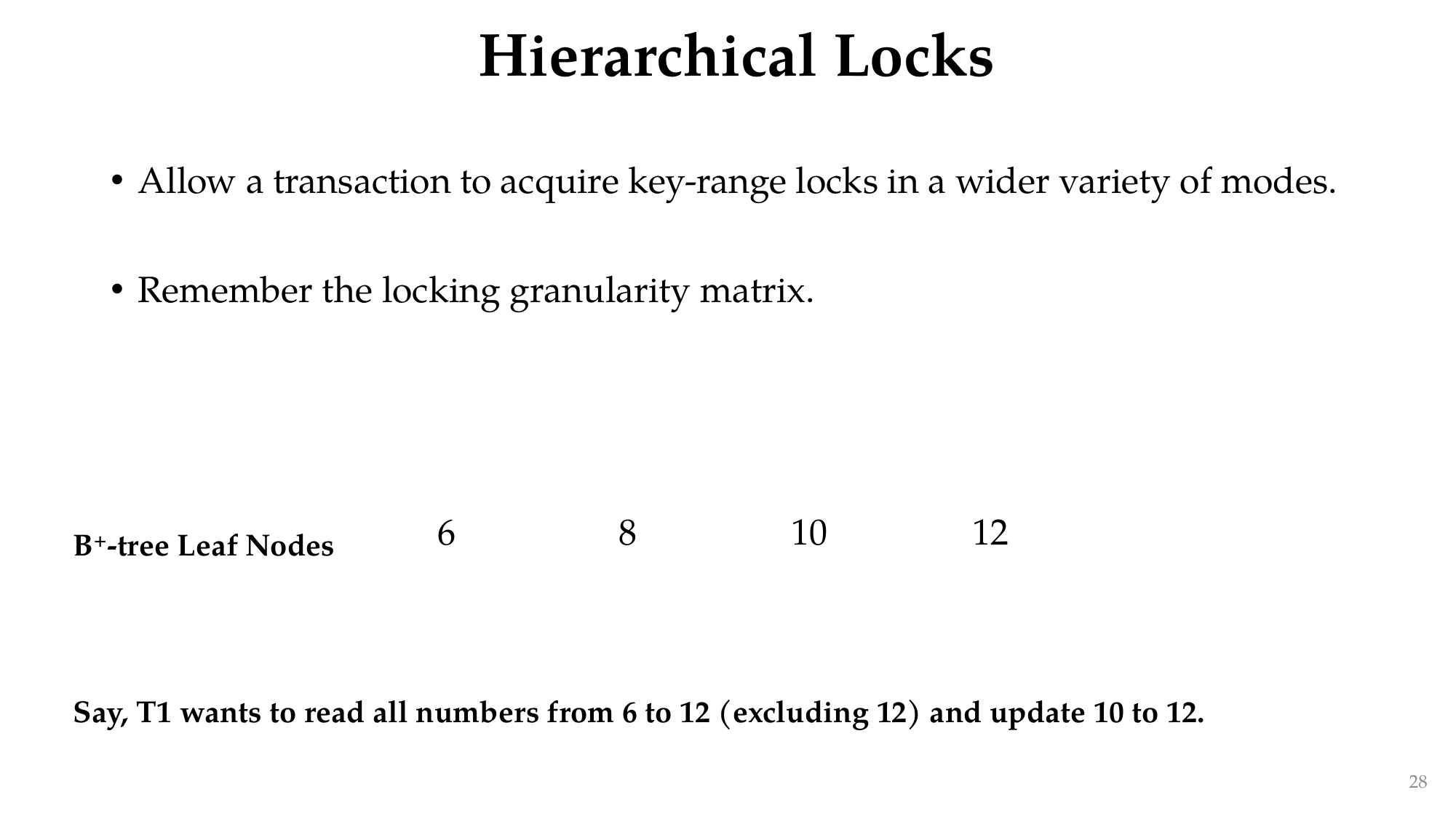

# Hierarchical Locks
Allow a transaction to acquire key-range locks in a wider variety of modes.

Remember the locking granularity matrix.
| 6 |  | 8 |  | 10 |  | 12 |
| --- | --- | --- | --- | --- | --- | --- |
B+-tree Leaf Nodes
Say, T1 wants to read all numbers from 6 to 12 (excluding 12) and update 10 to 12.
28